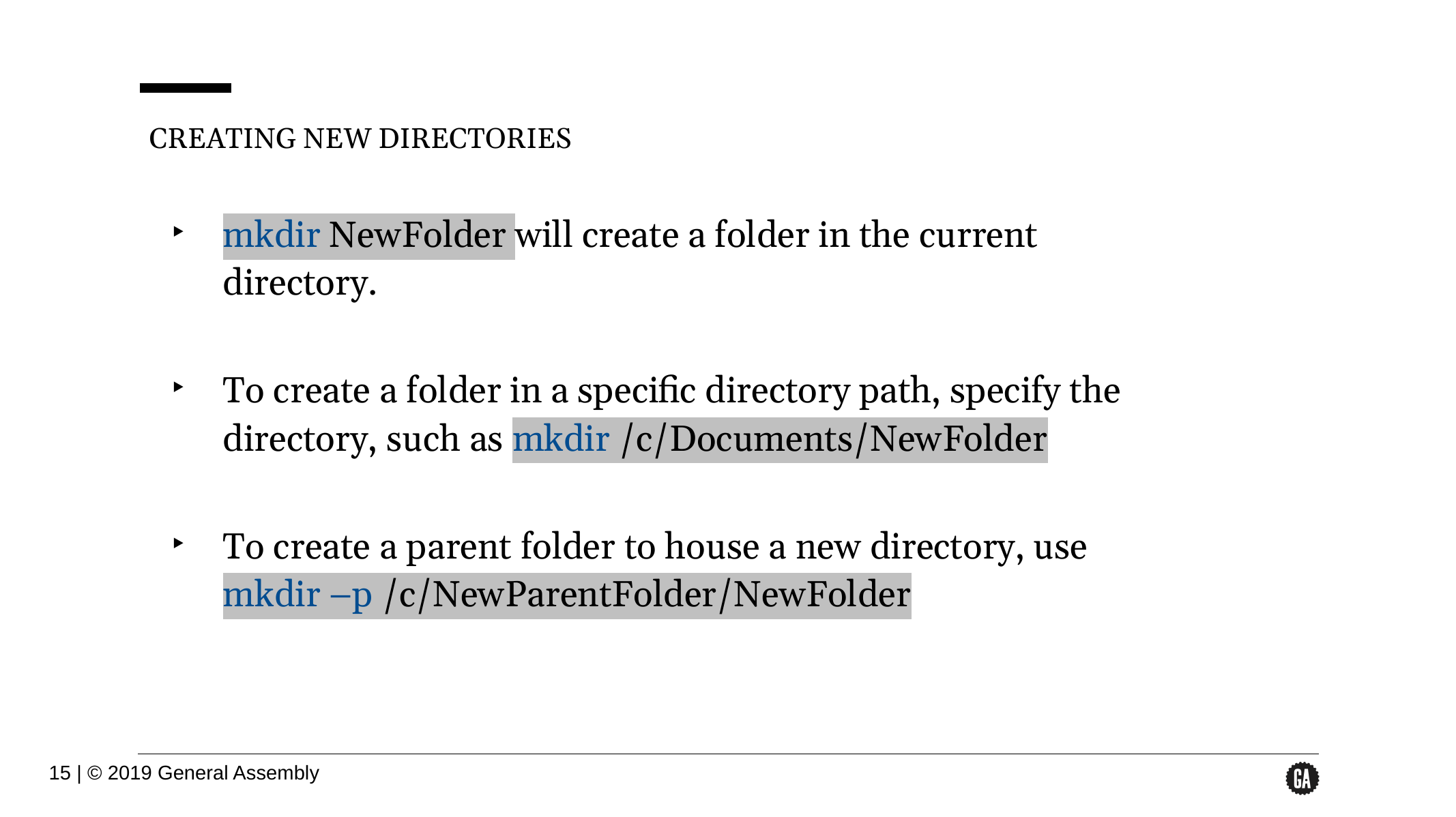

CREATING NEW DIRECTORIES
mkdir NewFolder will create a folder in the current directory.

To create a folder in a specific directory path, specify the directory, such as mkdir /c/Documents/NewFolder

To create a parent folder to house a new directory, use mkdir –p /c/NewParentFolder/NewFolder